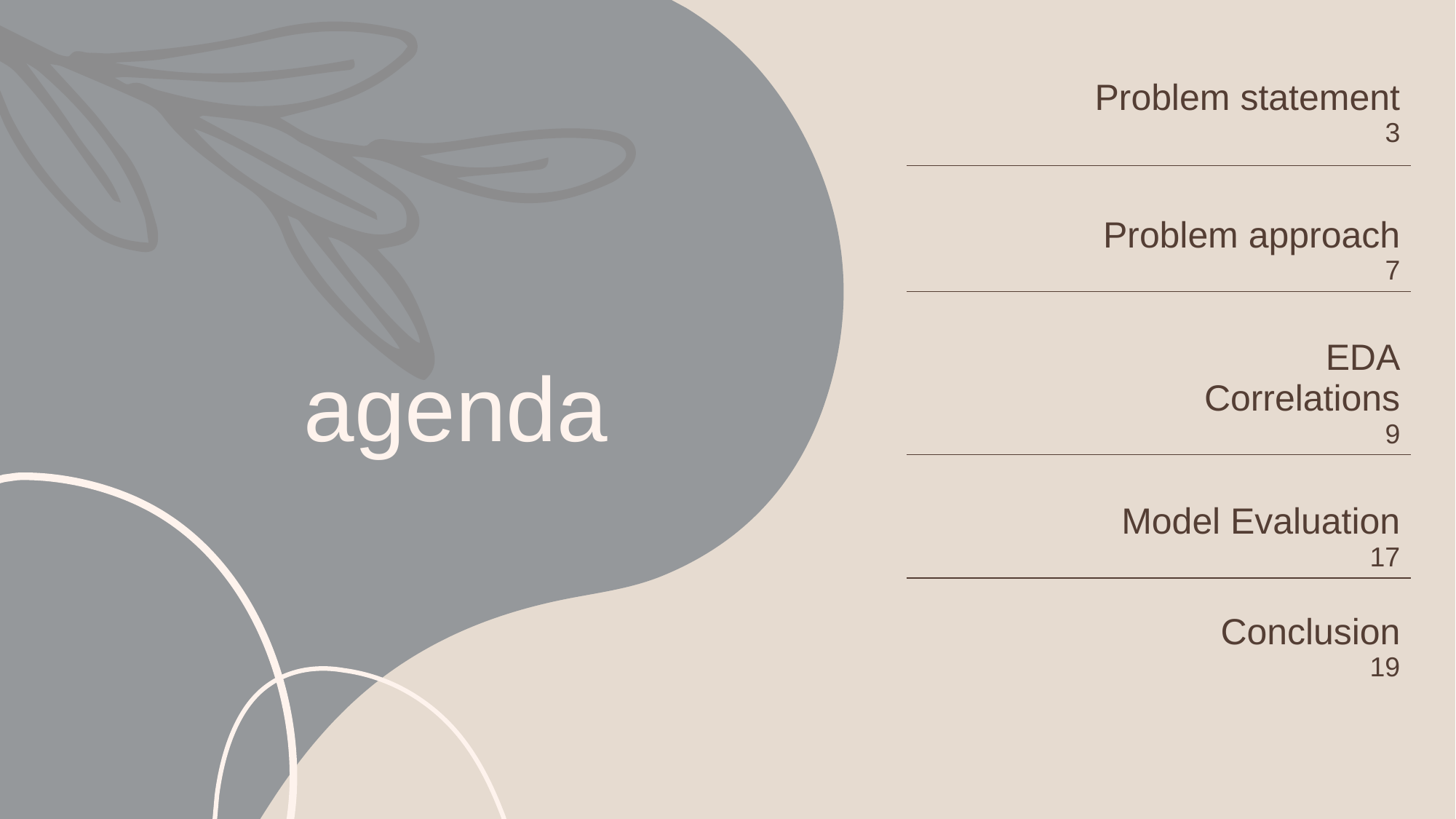

| Problem statement 3 |
| --- |
| Problem approach 7 |
| EDA Correlations 9 |
| Model Evaluation 17 |
| Conclusion 19 |
# agenda